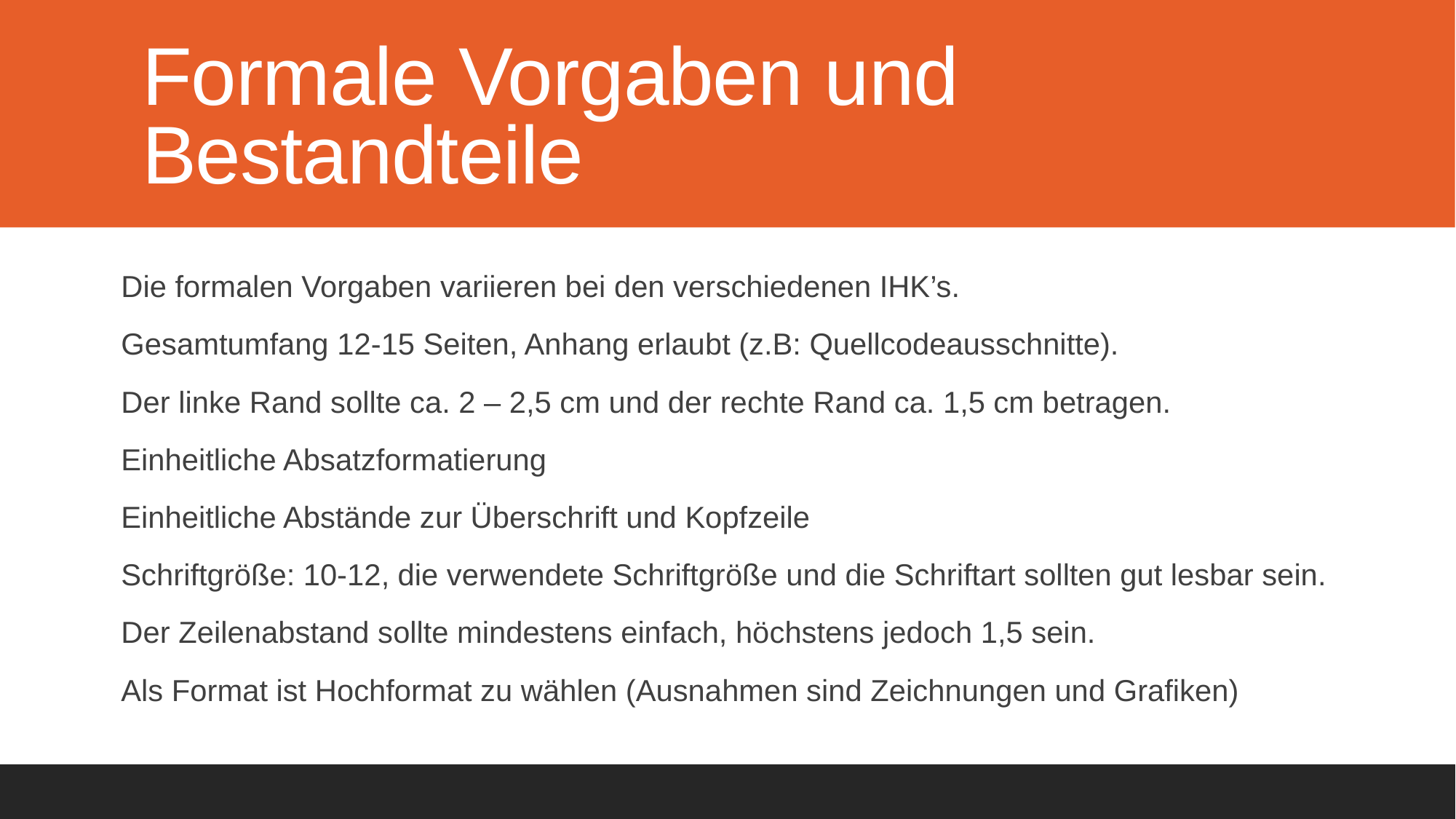

# Formale Vorgaben und Bestandteile
Die formalen Vorgaben variieren bei den verschiedenen IHK’s.
Gesamtumfang 12-15 Seiten, Anhang erlaubt (z.B: Quellcodeausschnitte).
Der linke Rand sollte ca. 2 – 2,5 cm und der rechte Rand ca. 1,5 cm betragen.
Einheitliche Absatzformatierung
Einheitliche Abstände zur Überschrift und Kopfzeile
Schriftgröße: 10-12, die verwendete Schriftgröße und die Schriftart sollten gut lesbar sein.
Der Zeilenabstand sollte mindestens einfach, höchstens jedoch 1,5 sein.
Als Format ist Hochformat zu wählen (Ausnahmen sind Zeichnungen und Grafiken)

7